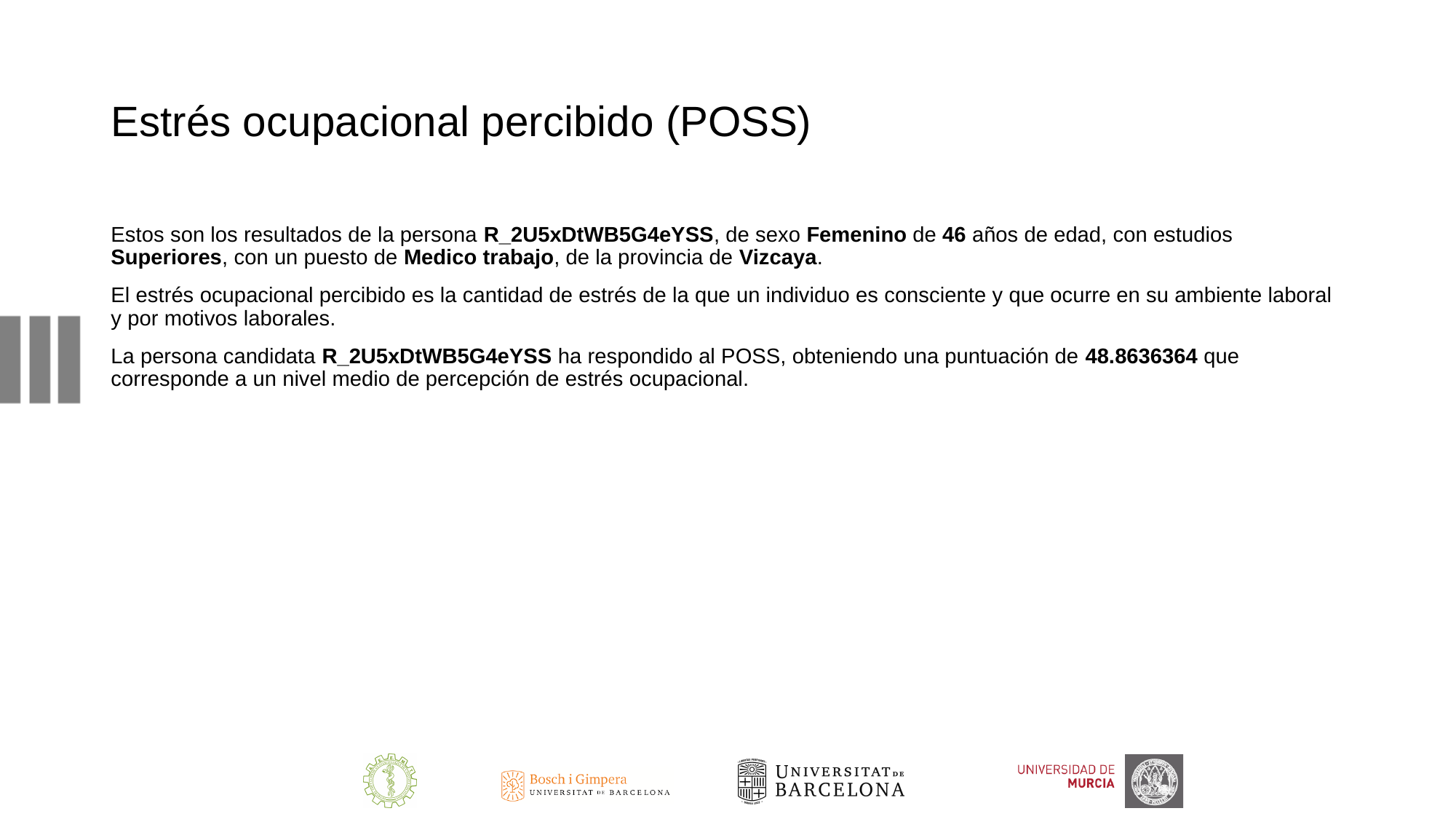

# Estrés ocupacional percibido (POSS)
Estos son los resultados de la persona R_2U5xDtWB5G4eYSS, de sexo Femenino de 46 años de edad, con estudios Superiores, con un puesto de Medico trabajo, de la provincia de Vizcaya.
El estrés ocupacional percibido es la cantidad de estrés de la que un individuo es consciente y que ocurre en su ambiente laboral y por motivos laborales.
La persona candidata R_2U5xDtWB5G4eYSS ha respondido al POSS, obteniendo una puntuación de 48.8636364 que corresponde a un nivel medio de percepción de estrés ocupacional.